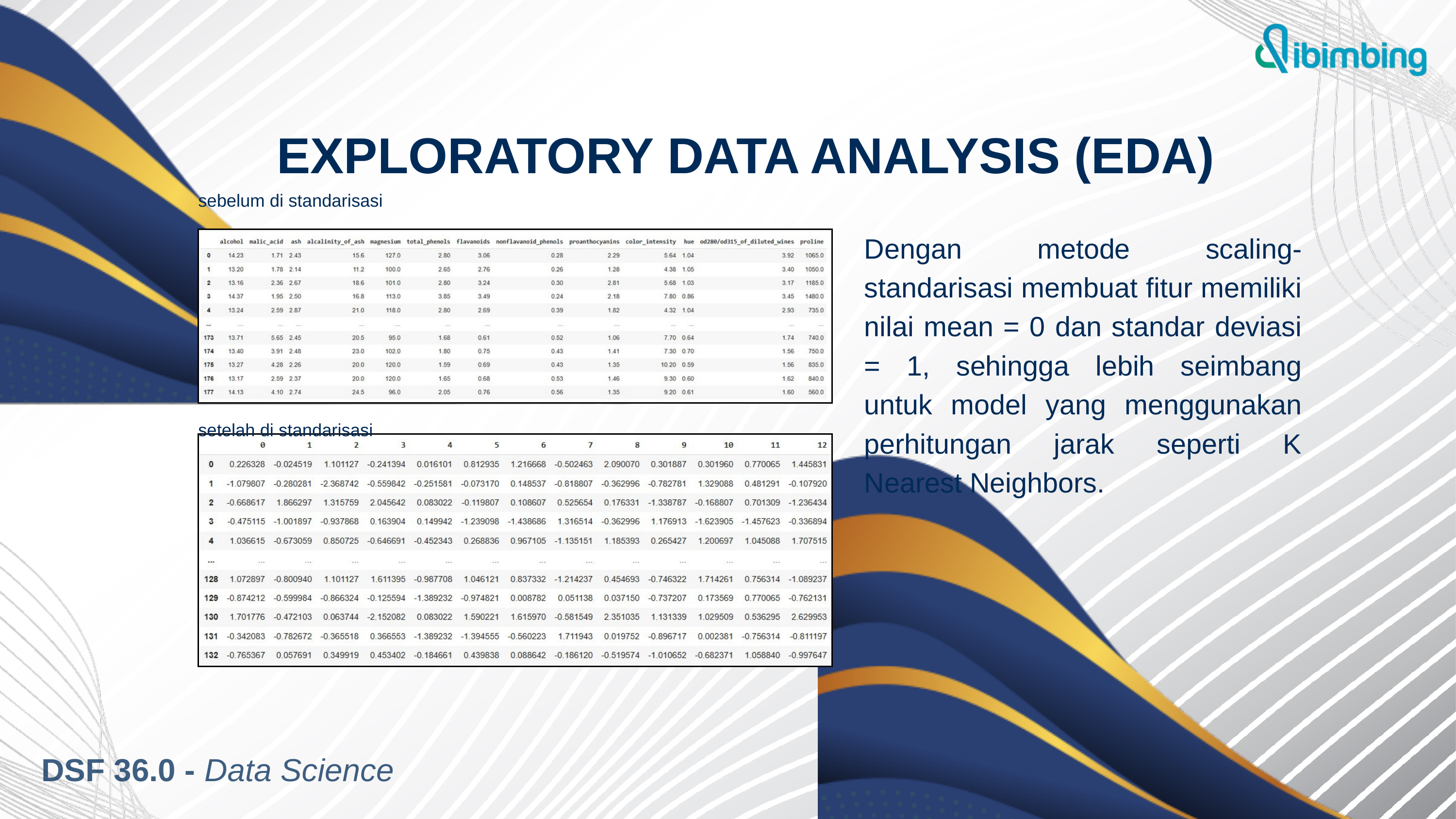

EXPLORATORY DATA ANALYSIS (EDA)
sebelum di standarisasi
Dengan metode scaling-standarisasi membuat fitur memiliki nilai mean = 0 dan standar deviasi = 1, sehingga lebih seimbang untuk model yang menggunakan perhitungan jarak seperti K Nearest Neighbors.

setelah di standarisasi

DSF 36.0 - Data Science